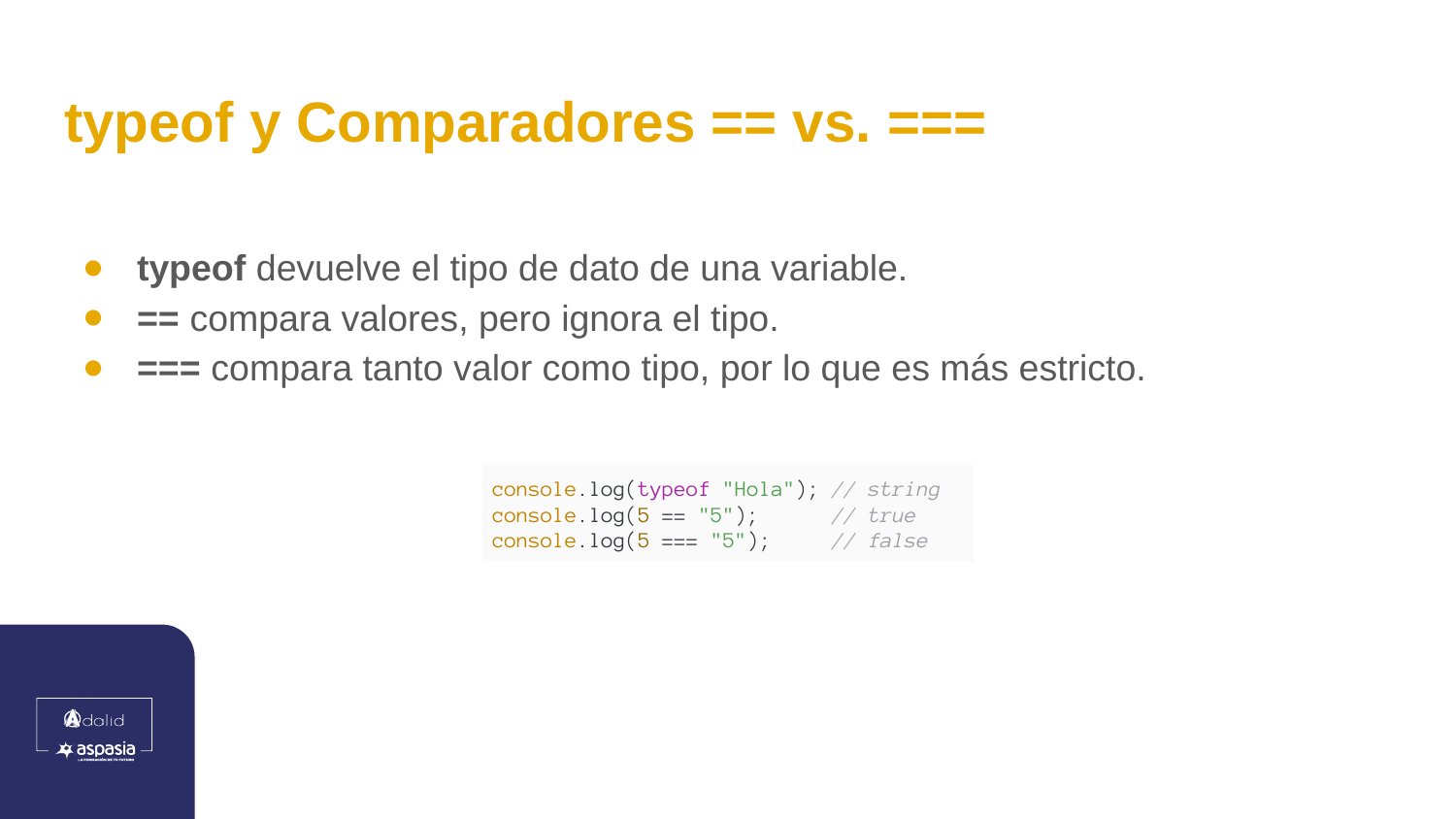

# typeof y Comparadores == vs. ===
typeof devuelve el tipo de dato de una variable.
== compara valores, pero ignora el tipo.
=== compara tanto valor como tipo, por lo que es más estricto.
| console.log(typeof "Hola"); // string console.log(5 == "5"); // true console.log(5 === "5"); // false |
| --- |